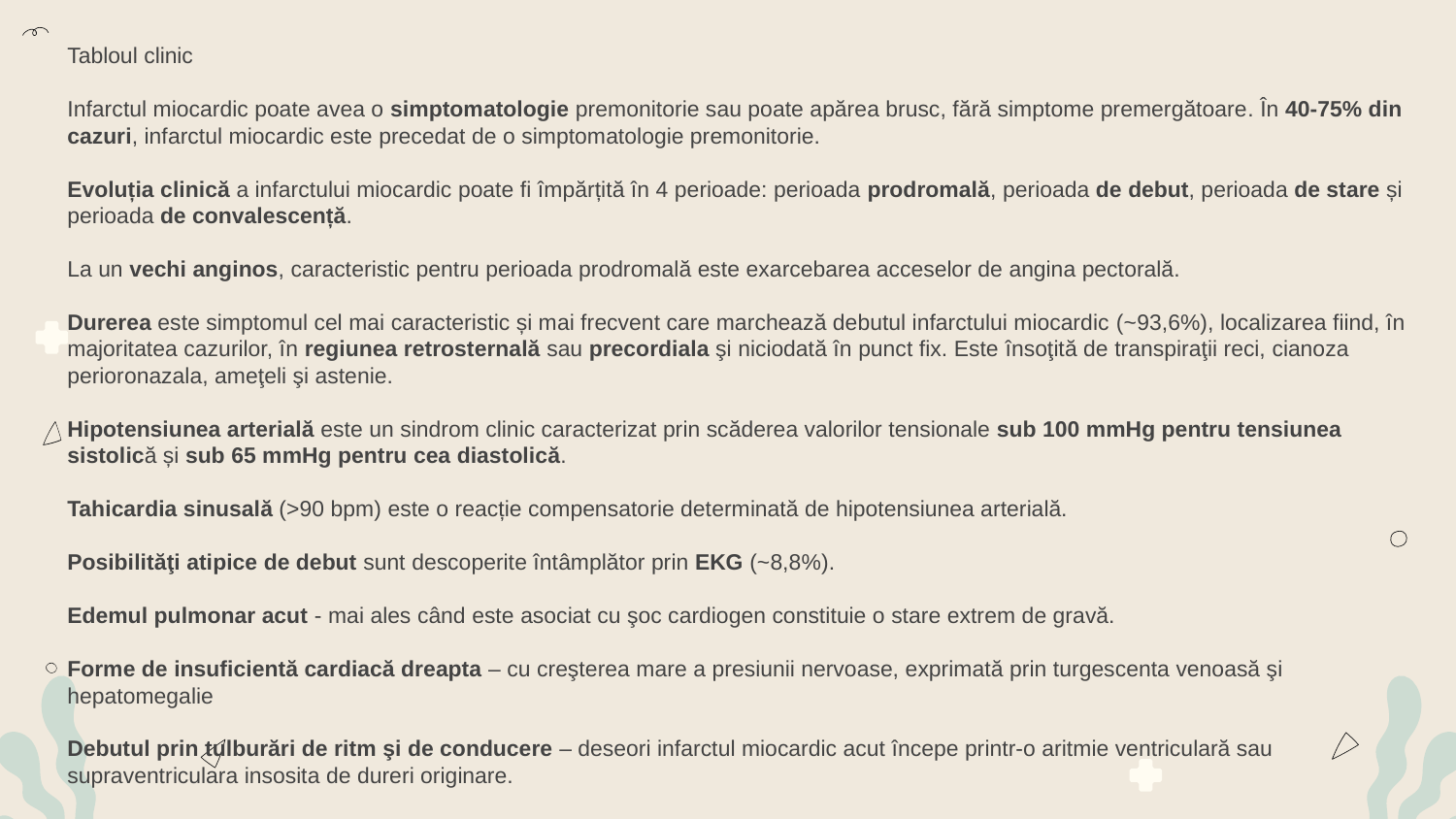

Tabloul clinic

Infarctul miocardic poate avea o simptomatologie premonitorie sau poate apărea brusc, fără simptome premergătoare. În 40-75% din cazuri, infarctul miocardic este precedat de o simptomatologie premonitorie.

Evoluția clinică a infarctului miocardic poate fi împărțită în 4 perioade: perioada prodromală, perioada de debut, perioada de stare și perioada de convalescență.

La un vechi anginos, caracteristic pentru perioada prodromală este exarcebarea acceselor de angina pectorală.

Durerea este simptomul cel mai caracteristic și mai frecvent care marchează debutul infarctului miocardic (~93,6%), localizarea fiind, în majoritatea cazurilor, în regiunea retrosternală sau precordiala şi niciodată în punct fix. Este însoţită de transpiraţii reci, cianoza perioronazala, ameţeli şi astenie.

Hipotensiunea arterială este un sindrom clinic caracterizat prin scăderea valorilor tensionale sub 100 mmHg pentru tensiunea sistolică și sub 65 mmHg pentru cea diastolică.

Tahicardia sinusală (>90 bpm) este o reacție compensatorie determinată de hipotensiunea arterială.

Posibilităţi atipice de debut sunt descoperite întâmplător prin EKG (~8,8%).

Edemul pulmonar acut - mai ales când este asociat cu şoc cardiogen constituie o stare extrem de gravă.

Forme de insuficientă cardiacă dreapta – cu creşterea mare a presiunii nervoase, exprimată prin turgescenta venoasă şi hepatomegalie

Debutul prin tulburări de ritm şi de conducere – deseori infarctul miocardic acut începe printr-o aritmie ventriculară sau supraventriculara insosita de dureri originare.